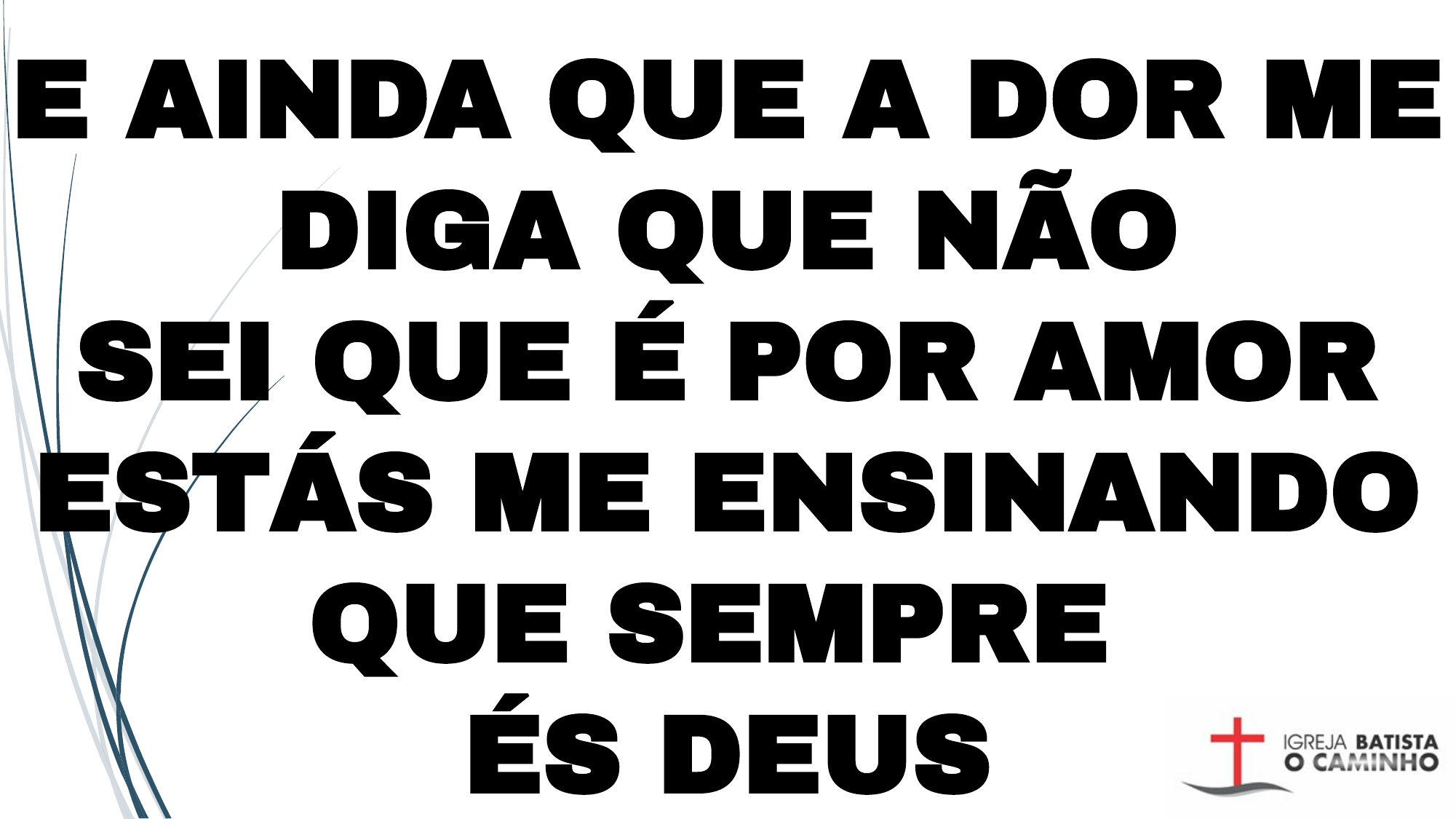

# E AINDA QUE A DOR ME DIGA QUE NÃO SEI QUE É POR AMOR ESTÁS ME ENSINANDO QUE SEMPRE ÉS DEUS